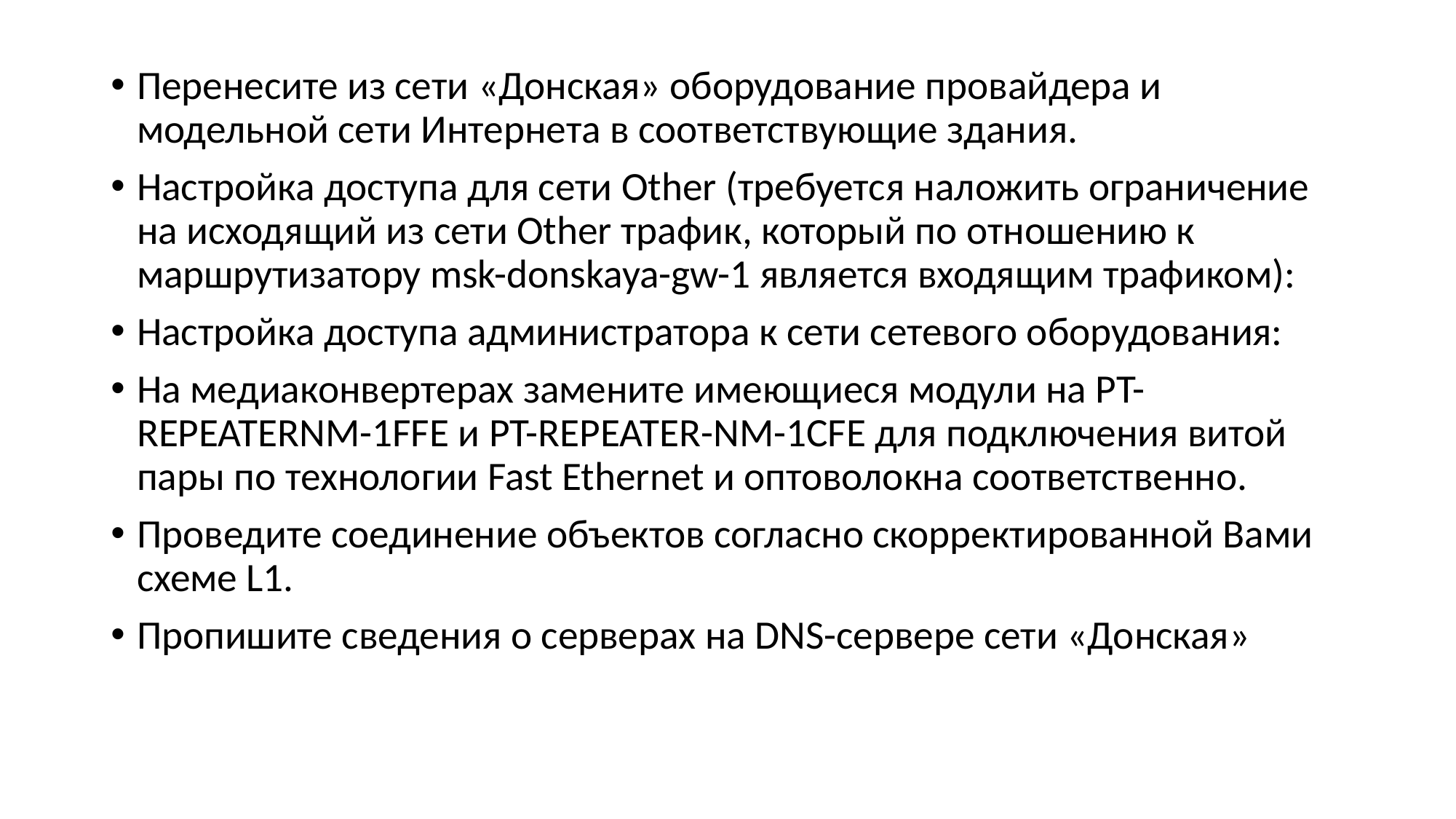

Перенесите из сети «Донская» оборудование провайдера и модельной сети Интернета в соответствующие здания.
Настройка доступа для сети Other (требуется наложить ограничение на исходящий из сети Other трафик, который по отношению к маршрутизатору msk-donskaya-gw-1 является входящим трафиком):
Настройка доступа администратора к сети сетевого оборудования:
На медиаконвертерах замените имеющиеся модули на PT-REPEATERNM-1FFE и PT-REPEATER-NM-1CFE для подключения витой пары по технологии Fast Ethernet и оптоволокна соответственно.
Проведите соединение объектов согласно скорректированной Вами схеме L1.
Пропишите сведения о серверах на DNS-сервере сети «Донская»